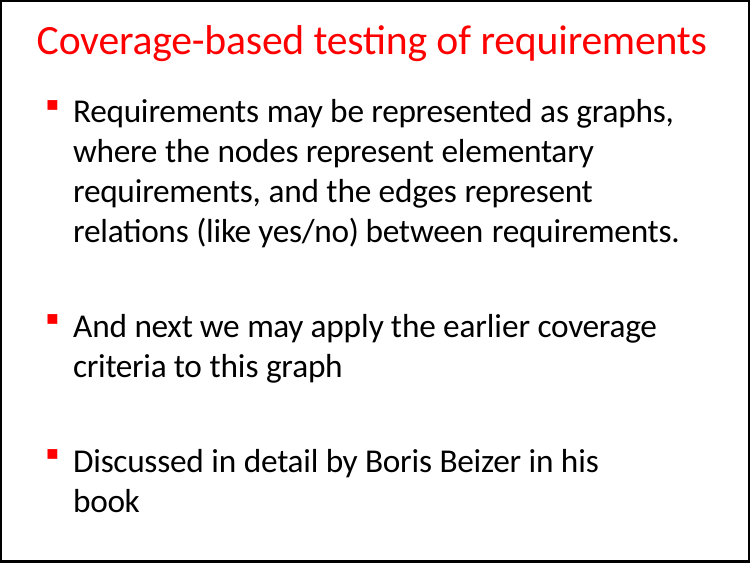

# Coverage-based testing of requirements
Requirements may be represented as graphs,  where the nodes represent elementary  requirements, and the edges represent  relations (like yes/no) between requirements.

And next we may apply the earlier coverage  criteria to this graph

Discussed in detail by Boris Beizer in his book